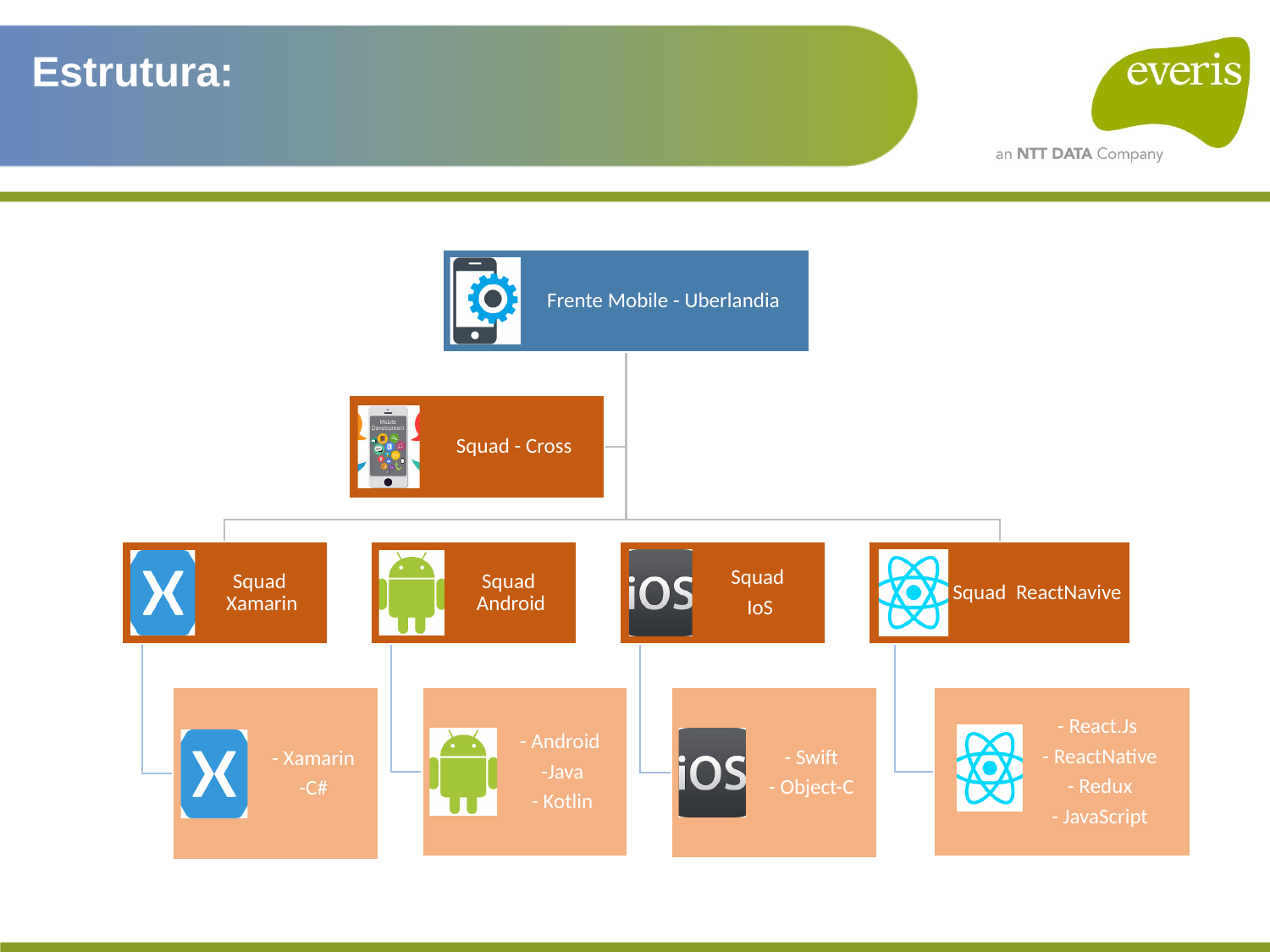

Estrutura:

Frente Mobile - Uberlandia

Squad - Cross

Squad  Xamarin

Squad  Android

Squad
IoS

Squad  ReactNavive

- Xamarin
-C#

- Android
-Java
- Kotlin

- Swift
- Object-C

- React.Js
- ReactNative
- Redux
- JavaScript